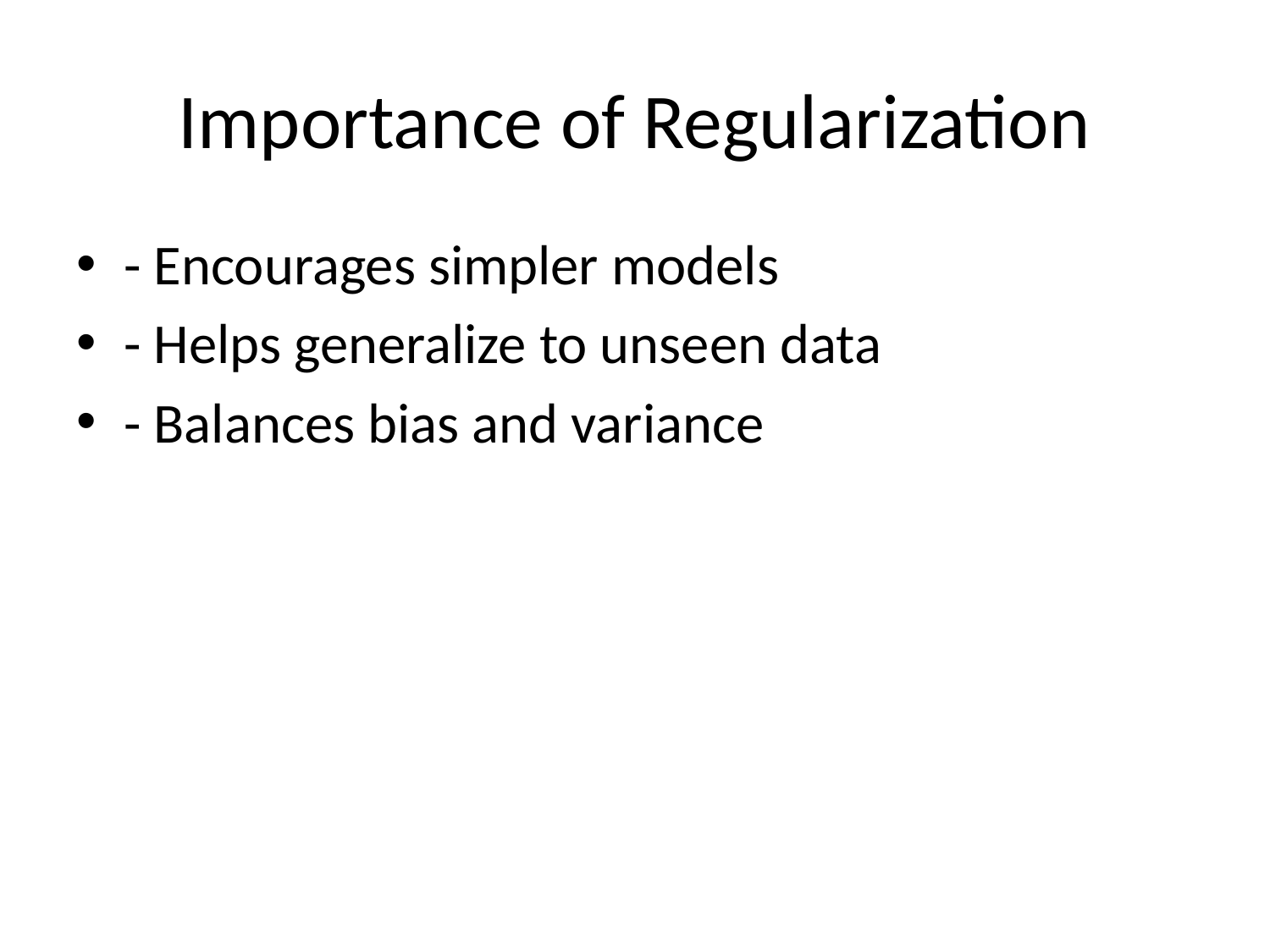

# Importance of Regularization
- Encourages simpler models
- Helps generalize to unseen data
- Balances bias and variance